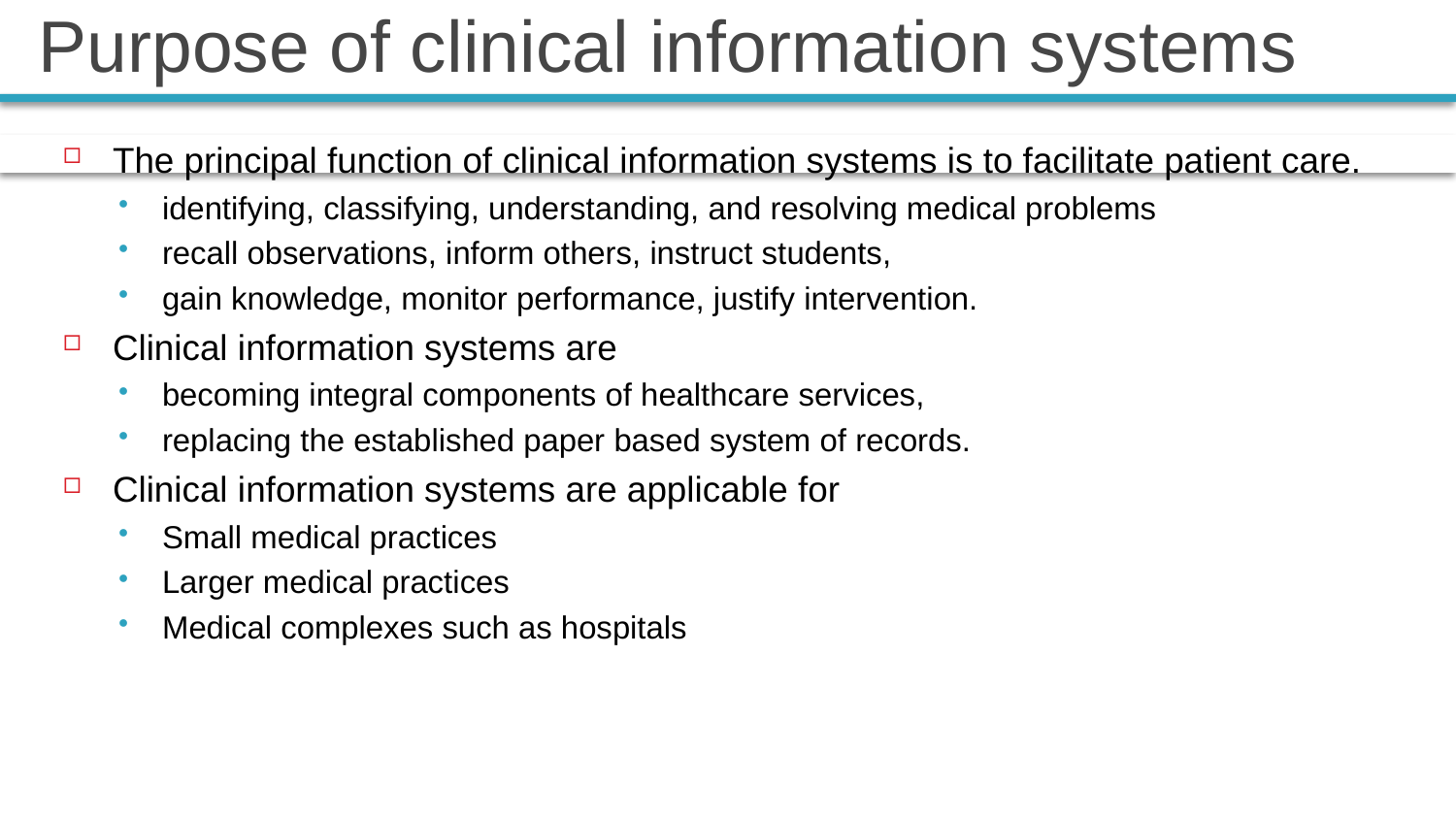

# Purpose of clinical information systems
The principal function of clinical information systems is to facilitate patient care.
identifying, classifying, understanding, and resolving medical problems
recall observations, inform others, instruct students,
gain knowledge, monitor performance, justify intervention.
Clinical information systems are
becoming integral components of healthcare services,
replacing the established paper based system of records.
Clinical information systems are applicable for
Small medical practices
Larger medical practices
Medical complexes such as hospitals